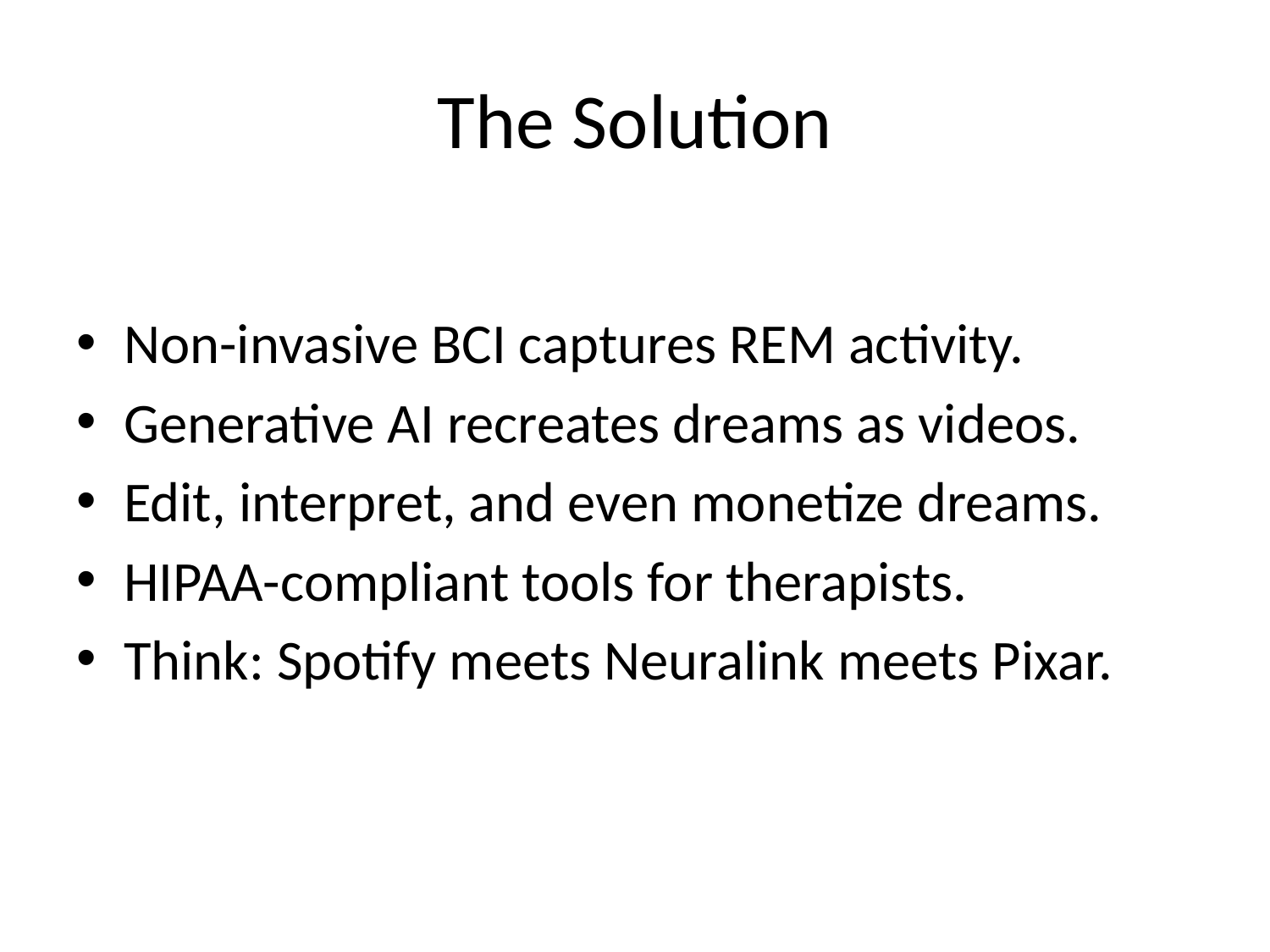

# The Solution

Non-invasive BCI captures REM activity.
Generative AI recreates dreams as videos.
Edit, interpret, and even monetize dreams.
HIPAA-compliant tools for therapists.
Think: Spotify meets Neuralink meets Pixar.